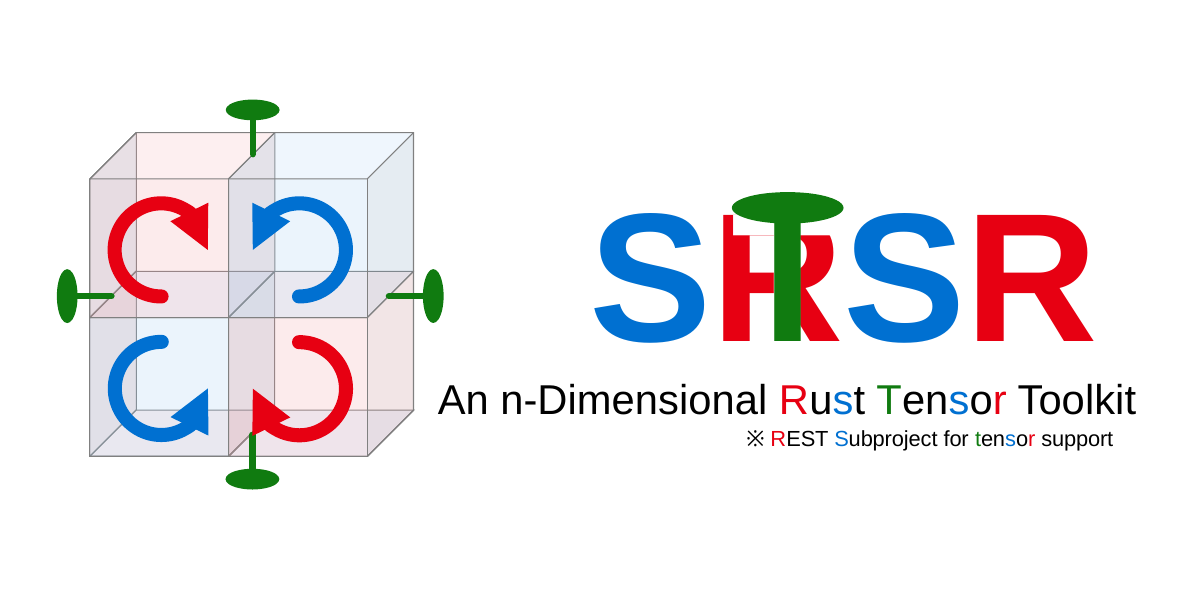

I
TSR
TSR

An n-Dimensional Rust Tensor Toolkit
※ REST Subproject for tensor support